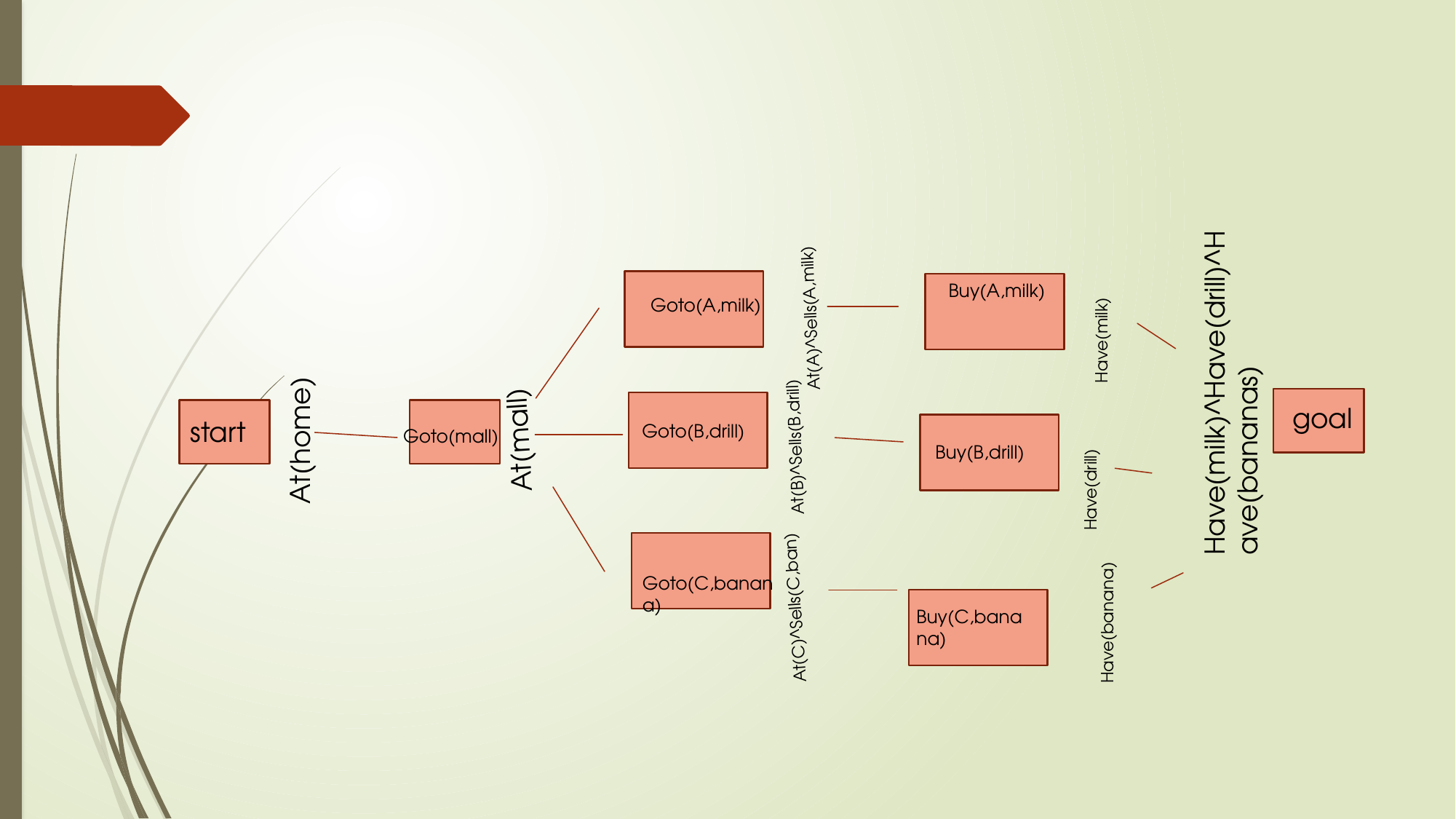

Buy(A,milk)
Have(milk)

Have(milk)^Have(drill)^Have(bananas)

goal

Goto(A,milk)
At(A)^Sells(A,milk)

Goto(mall)
At(mall)

Goto(B,drill)
At(B)^Sells(B,drill)

start
At(home)

Buy(B,drill)
Have(drill)

Goto(C,banana)
At(C)^Sells(C,ban)

Buy(C,banana)
Have(banana)